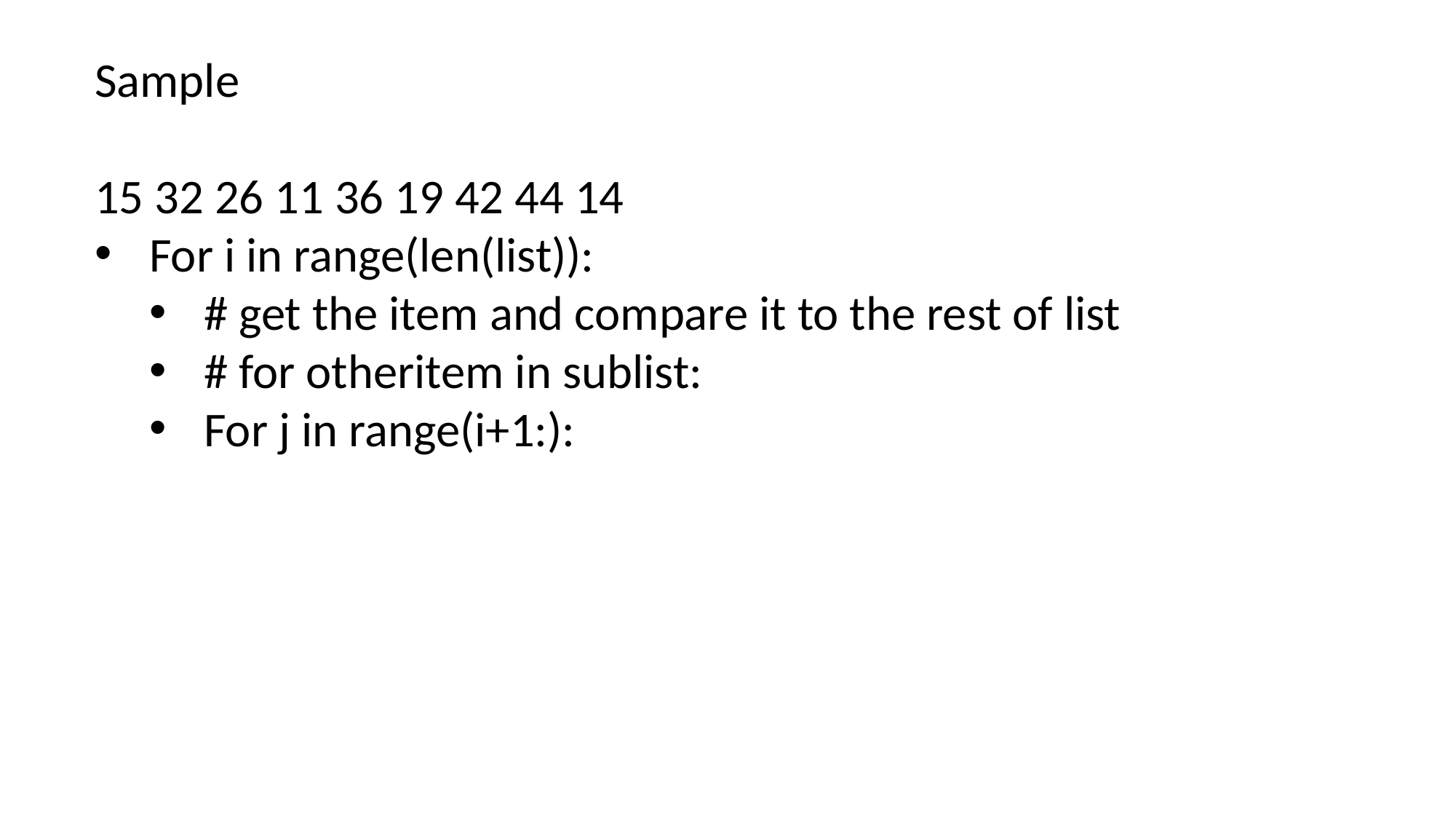

Sample

15 32 26 11 36 19 42 44 14
For i in range(len(list)):
# get the item and compare it to the rest of list
# for otheritem in sublist:
For j in range(i+1:):